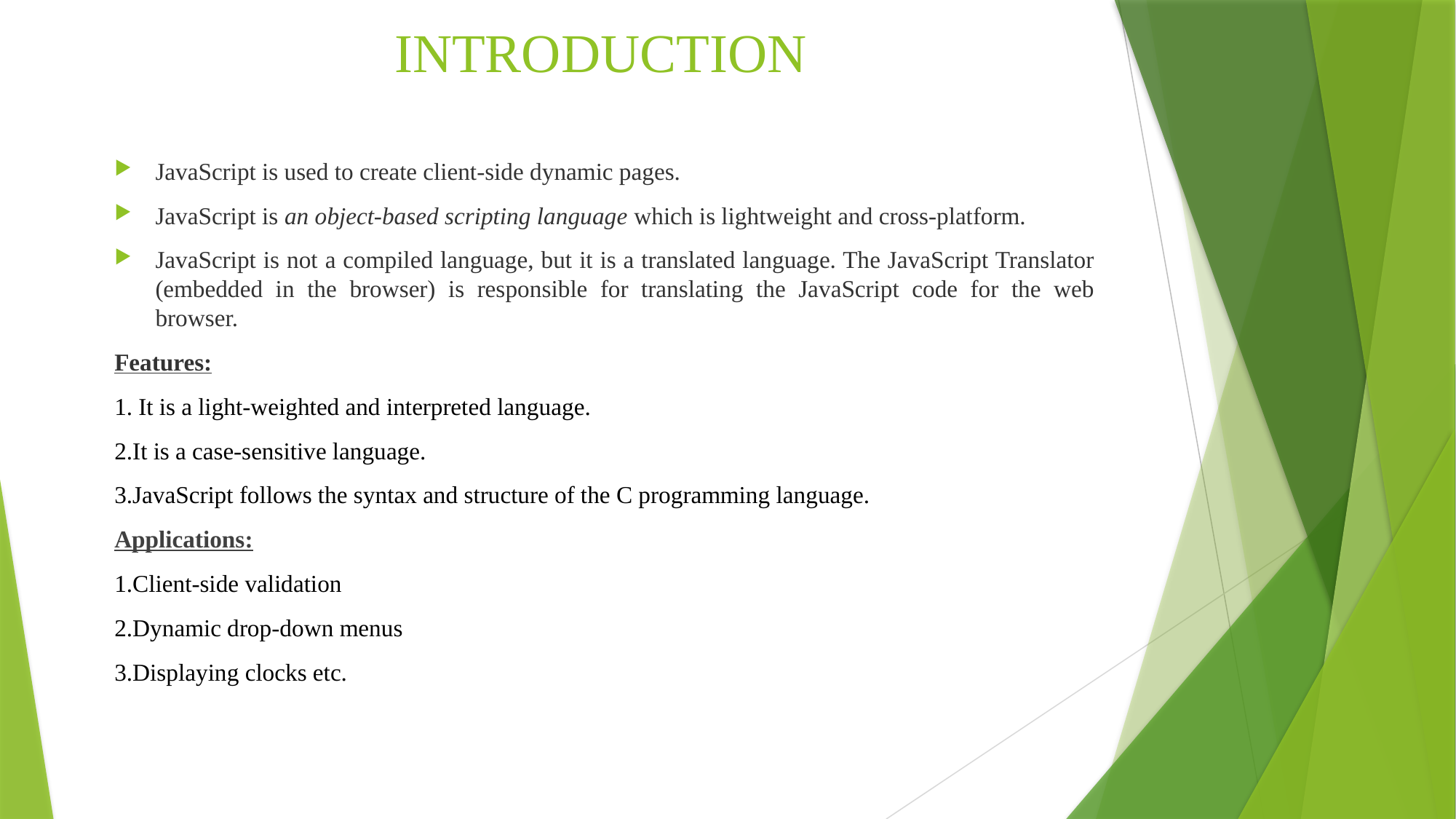

# INTRODUCTION
JavaScript is used to create client-side dynamic pages.
JavaScript is an object-based scripting language which is lightweight and cross-platform.
JavaScript is not a compiled language, but it is a translated language. The JavaScript Translator (embedded in the browser) is responsible for translating the JavaScript code for the web browser.
Features:
1. It is a light-weighted and interpreted language.
2.It is a case-sensitive language.
3.JavaScript follows the syntax and structure of the C programming language.
Applications:
1.Client-side validation
2.Dynamic drop-down menus
3.Displaying clocks etc.